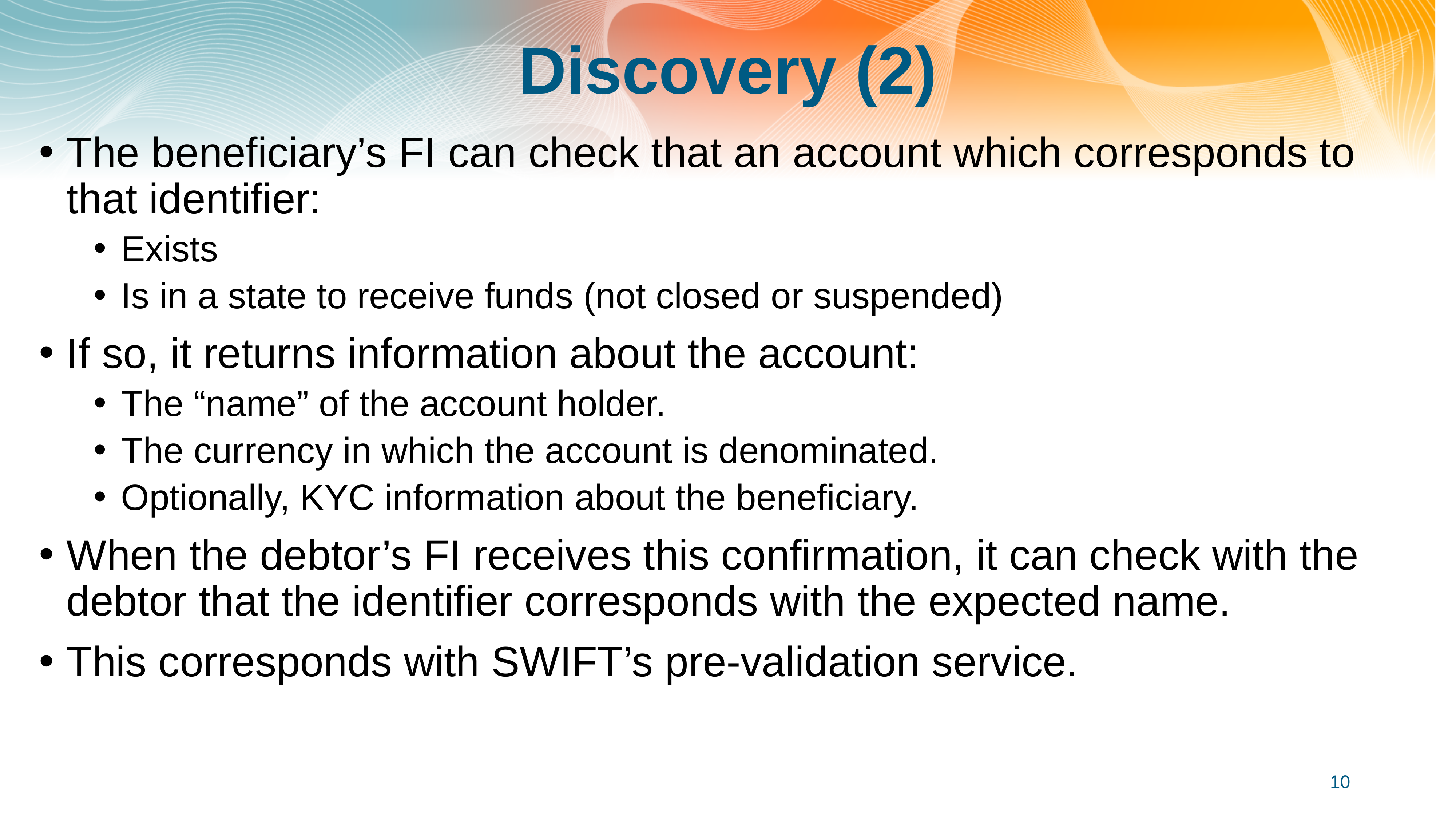

# Discovery (2)
The beneficiary’s FI can check that an account which corresponds to that identifier:
Exists
Is in a state to receive funds (not closed or suspended)
If so, it returns information about the account:
The “name” of the account holder.
The currency in which the account is denominated.
Optionally, KYC information about the beneficiary.
When the debtor’s FI receives this confirmation, it can check with the debtor that the identifier corresponds with the expected name.
This corresponds with SWIFT’s pre-validation service.
10